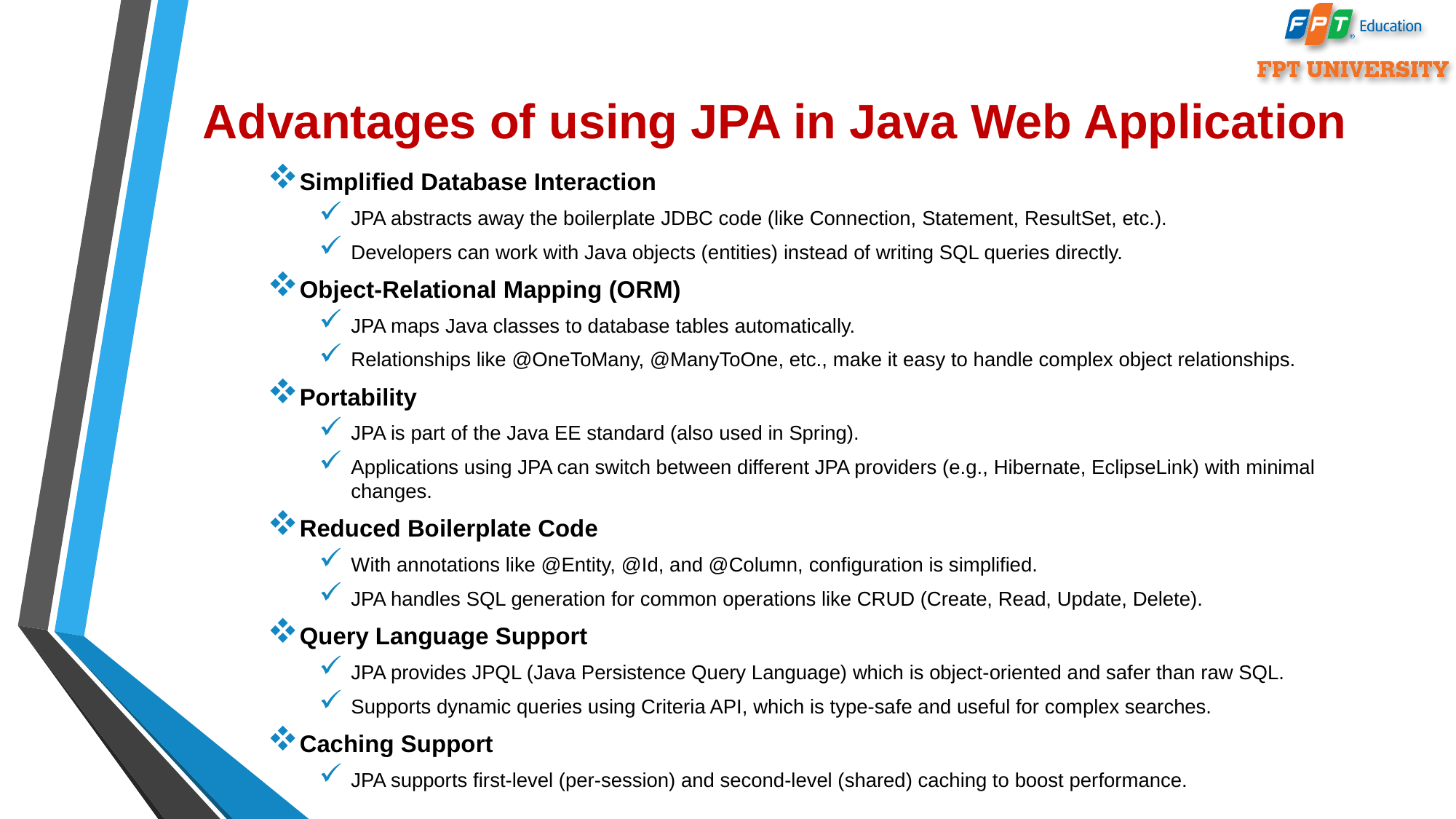

# Advantages of using JPA in Java Web Application
Simplified Database Interaction
JPA abstracts away the boilerplate JDBC code (like Connection, Statement, ResultSet, etc.).
Developers can work with Java objects (entities) instead of writing SQL queries directly.
Object-Relational Mapping (ORM)
JPA maps Java classes to database tables automatically.
Relationships like @OneToMany, @ManyToOne, etc., make it easy to handle complex object relationships.
Portability
JPA is part of the Java EE standard (also used in Spring).
Applications using JPA can switch between different JPA providers (e.g., Hibernate, EclipseLink) with minimal changes.
Reduced Boilerplate Code
With annotations like @Entity, @Id, and @Column, configuration is simplified.
JPA handles SQL generation for common operations like CRUD (Create, Read, Update, Delete).
Query Language Support
JPA provides JPQL (Java Persistence Query Language) which is object-oriented and safer than raw SQL.
Supports dynamic queries using Criteria API, which is type-safe and useful for complex searches.
Caching Support
JPA supports first-level (per-session) and second-level (shared) caching to boost performance.